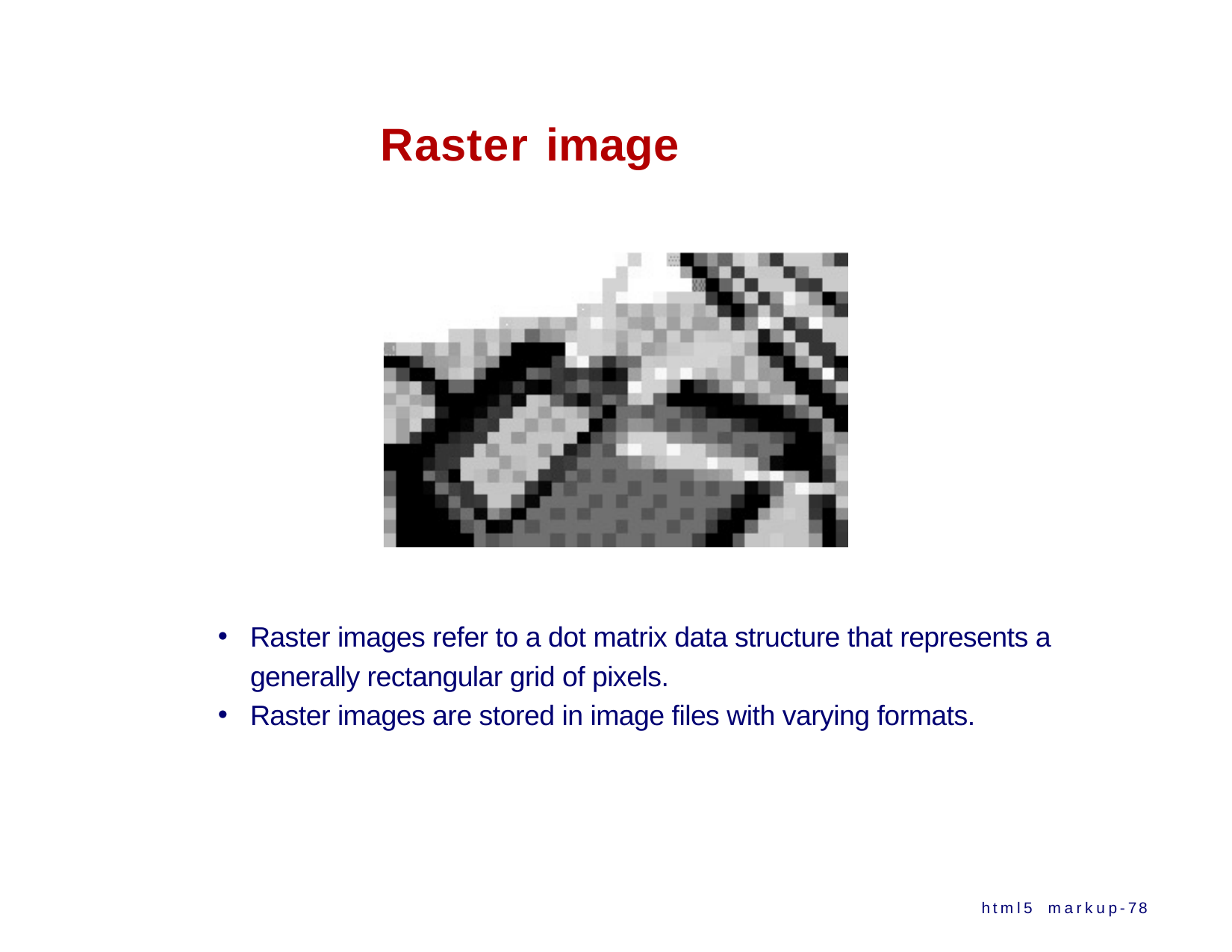

# Raster image

Raster images refer to a dot matrix data structure that represents a generally rectangular grid of pixels.
Raster images are stored in image files with varying formats.
html5  markup-78